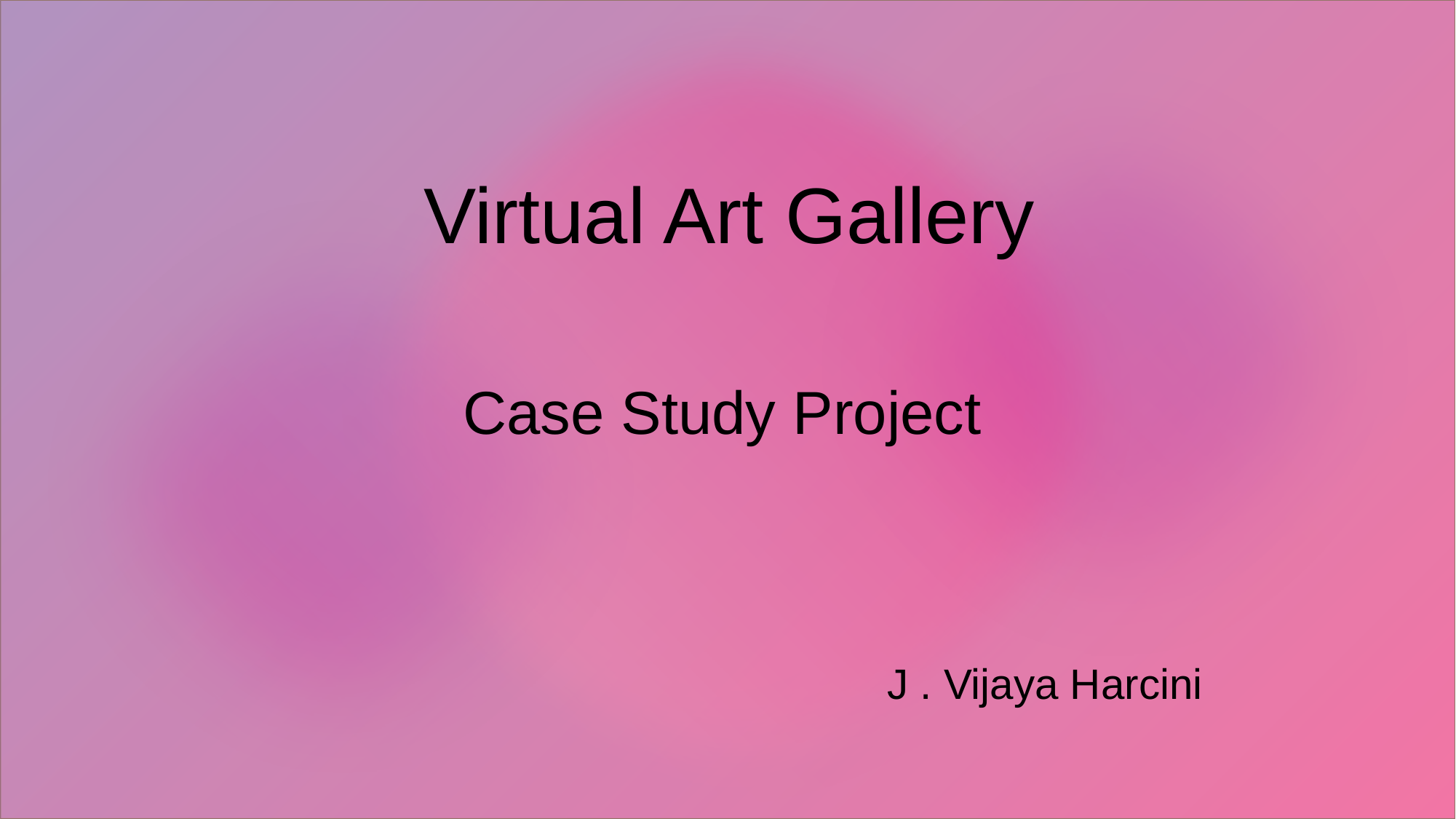

# Virtual Art Gallery
Case Study Project

J . Vijaya Harcini